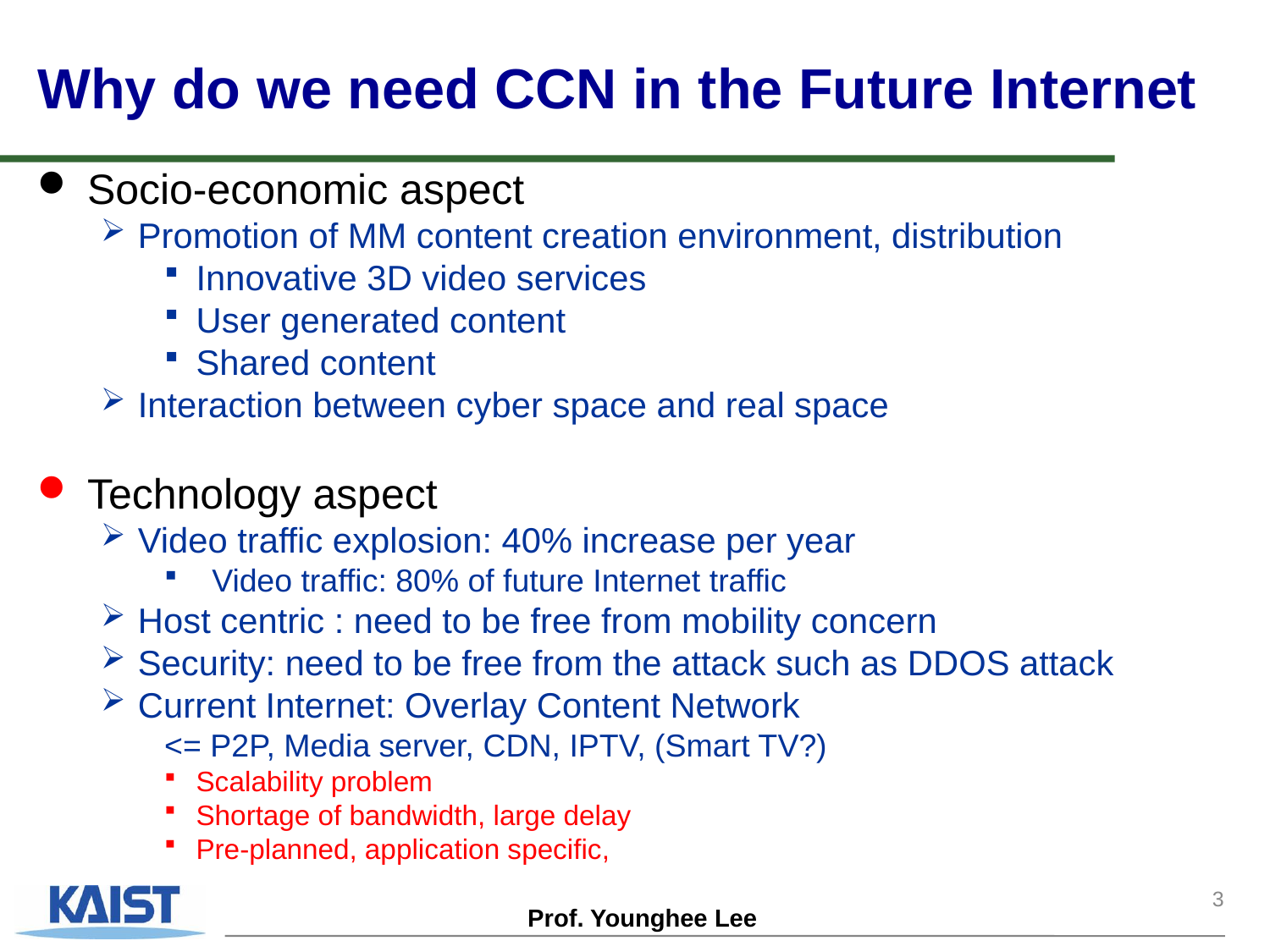

Why do we need CCN in the Future Internet
 Socio-economic aspect
Promotion of MM content creation environment, distribution
Innovative 3D video services
User generated content
Shared content
Interaction between cyber space and real space

 Technology aspect
Video traffic explosion: 40% increase per year
Video traffic: 80% of future Internet traffic
Host centric : need to be free from mobility concern
Security: need to be free from the attack such as DDOS attack
Current Internet: Overlay Content Network
<= P2P, Media server, CDN, IPTV, (Smart TV?)
Scalability problem
Shortage of bandwidth, large delay
Pre-planned, application specific,
3